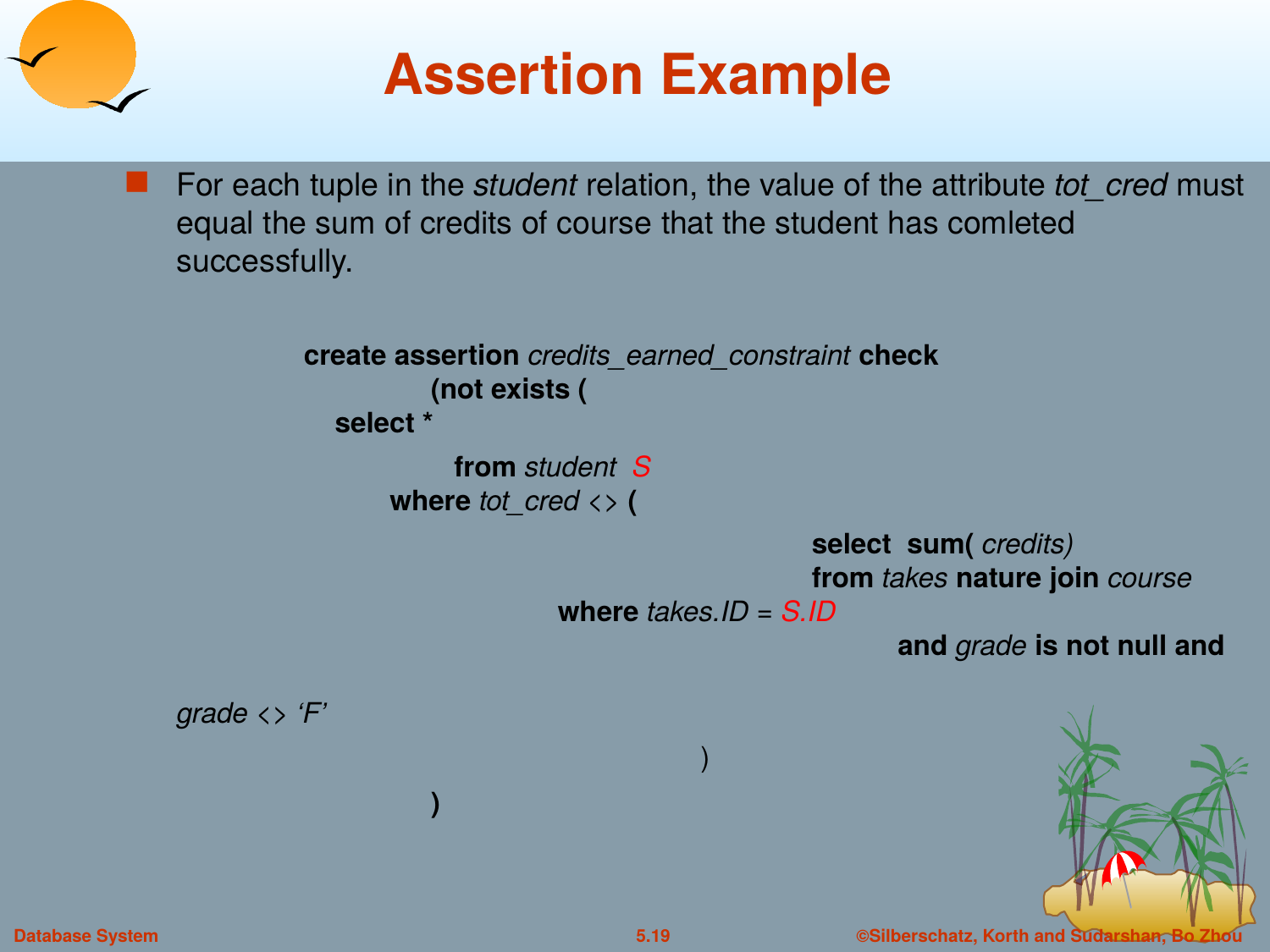

# Assertion Example
For each tuple in the student relation, the value of the attribute tot_cred must equal the sum of credits of course that the student has comleted successfully.

		create assertion credits_earned_constraint check
  		(not exists (
     	    select *
              		   from student  S
	           where tot_cred <> (
						select  sum( credits)
					from takes nature join course
		         	where takes.ID = S.ID
					           and grade is not null and 								 grade <> ‘F’
					  )
			)